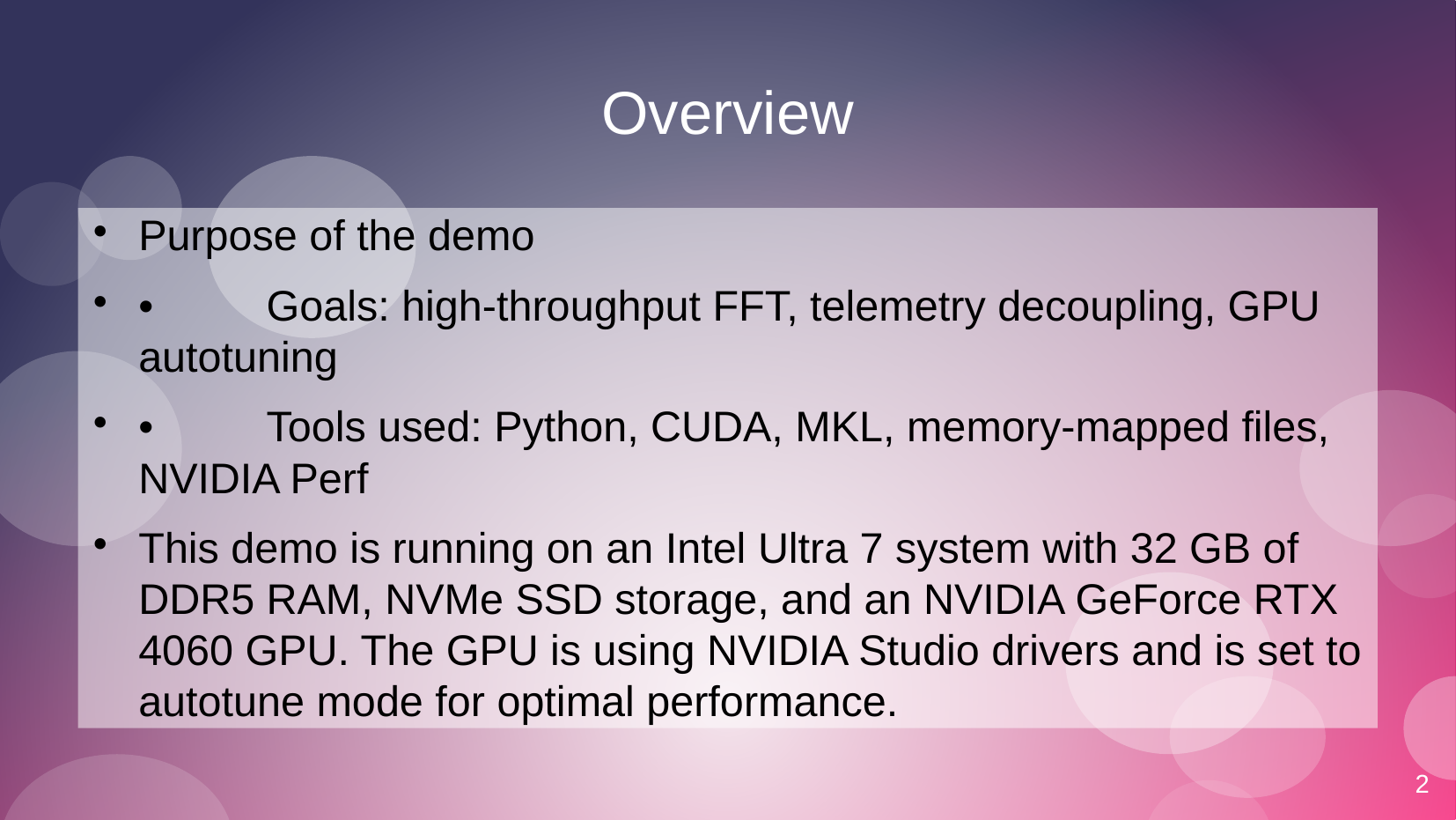

2
# Overview
Purpose of the demo
• 	Goals: high-throughput FFT, telemetry decoupling, GPU autotuning
• 	Tools used: Python, CUDA, MKL, memory-mapped files, NVIDIA Perf
This demo is running on an Intel Ultra 7 system with 32 GB of DDR5 RAM, NVMe SSD storage, and an NVIDIA GeForce RTX 4060 GPU. The GPU is using NVIDIA Studio drivers and is set to autotune mode for optimal performance.